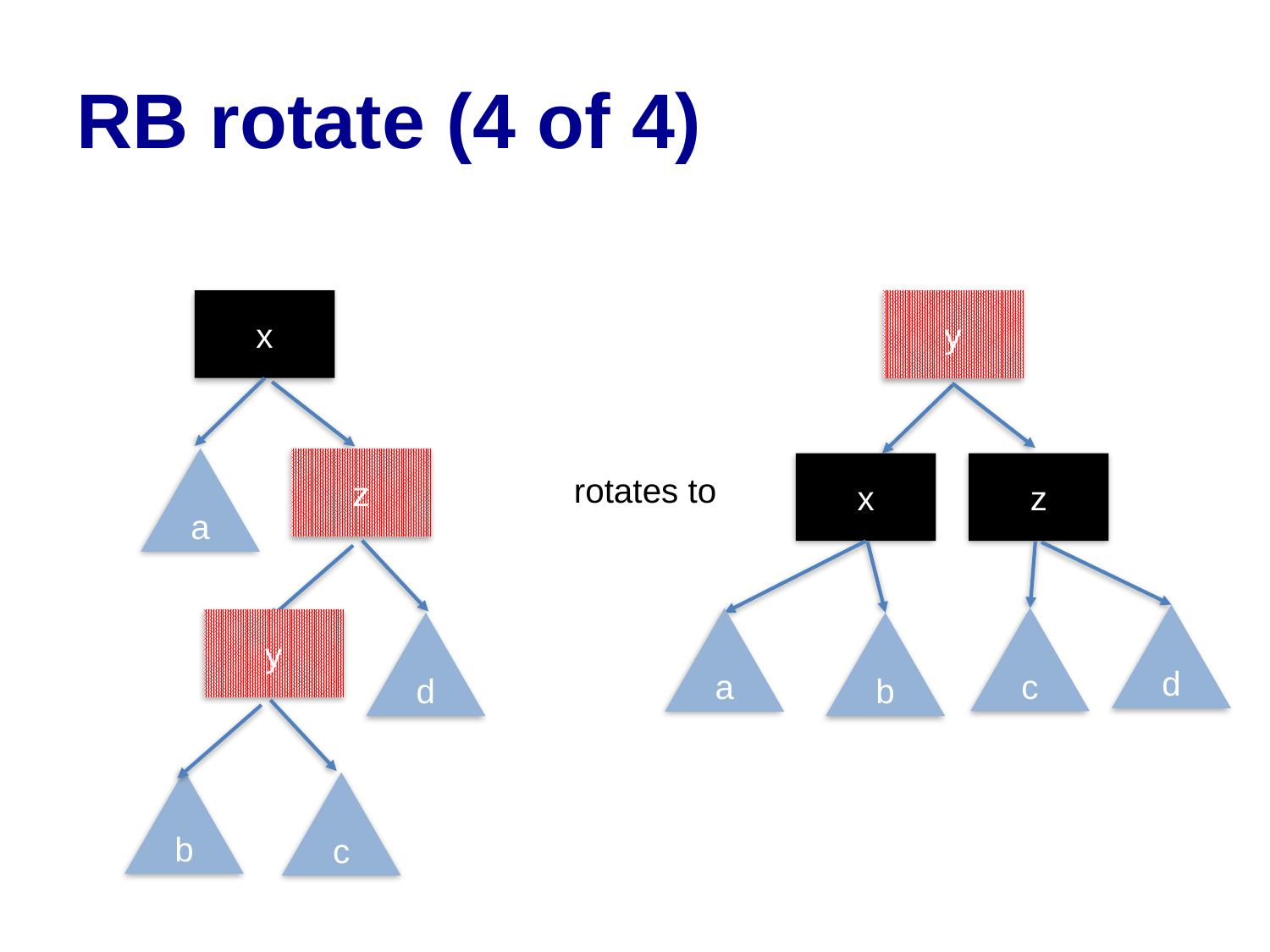

# RB rotate (4 of 4)
x
a
z
y
d
b
c
y
x
z
d
c
a
b
rotates to